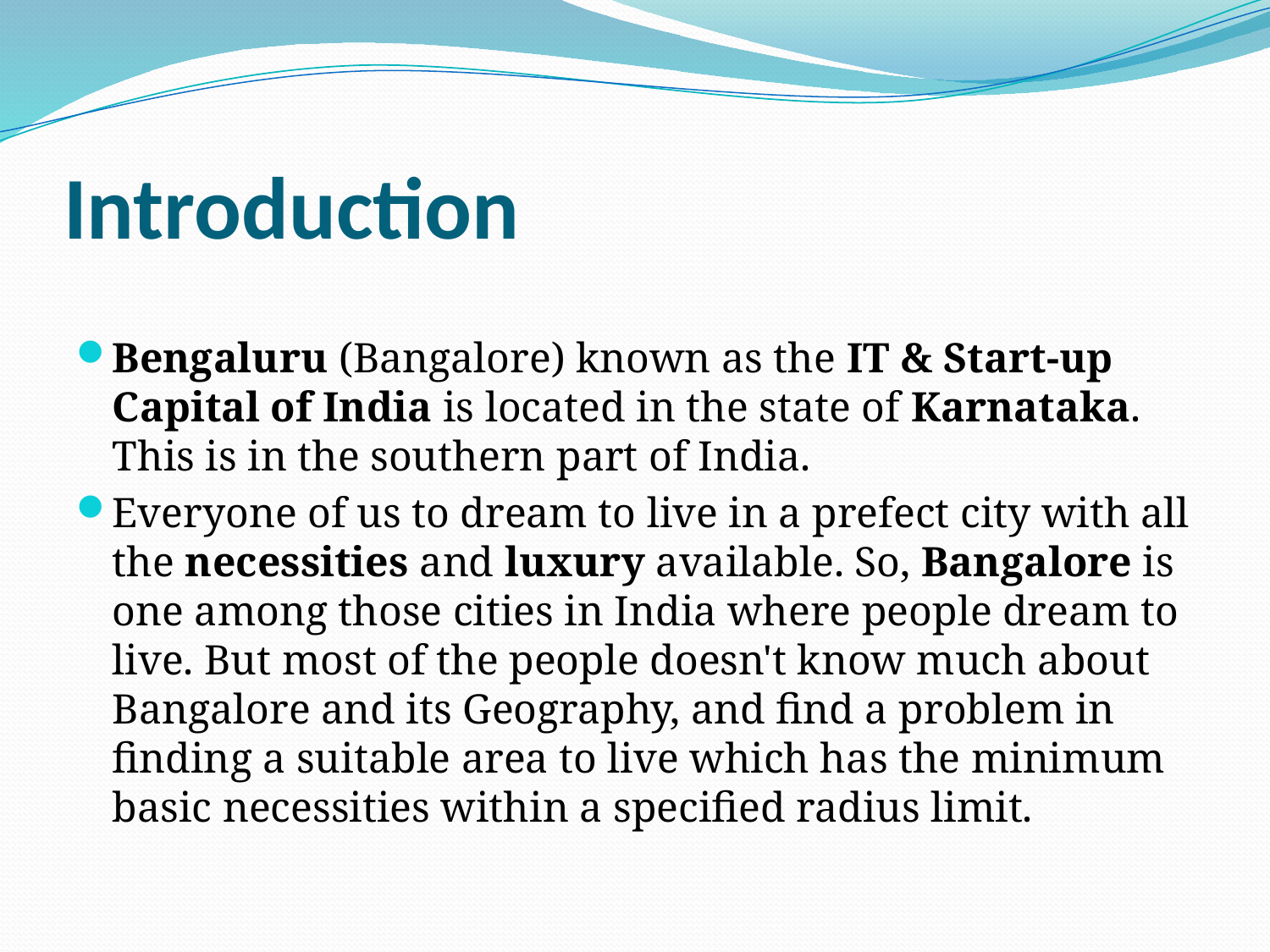

# Introduction

Bengaluru (Bangalore) known as the IT & Start-up Capital of India is located in the state of Karnataka. This is in the southern part of India.
Everyone of us to dream to live in a prefect city with all the necessities and luxury available. So, Bangalore is one among those cities in India where people dream to live. But most of the people doesn't know much about Bangalore and its Geography, and find a problem in finding a suitable area to live which has the minimum basic necessities within a specified radius limit.